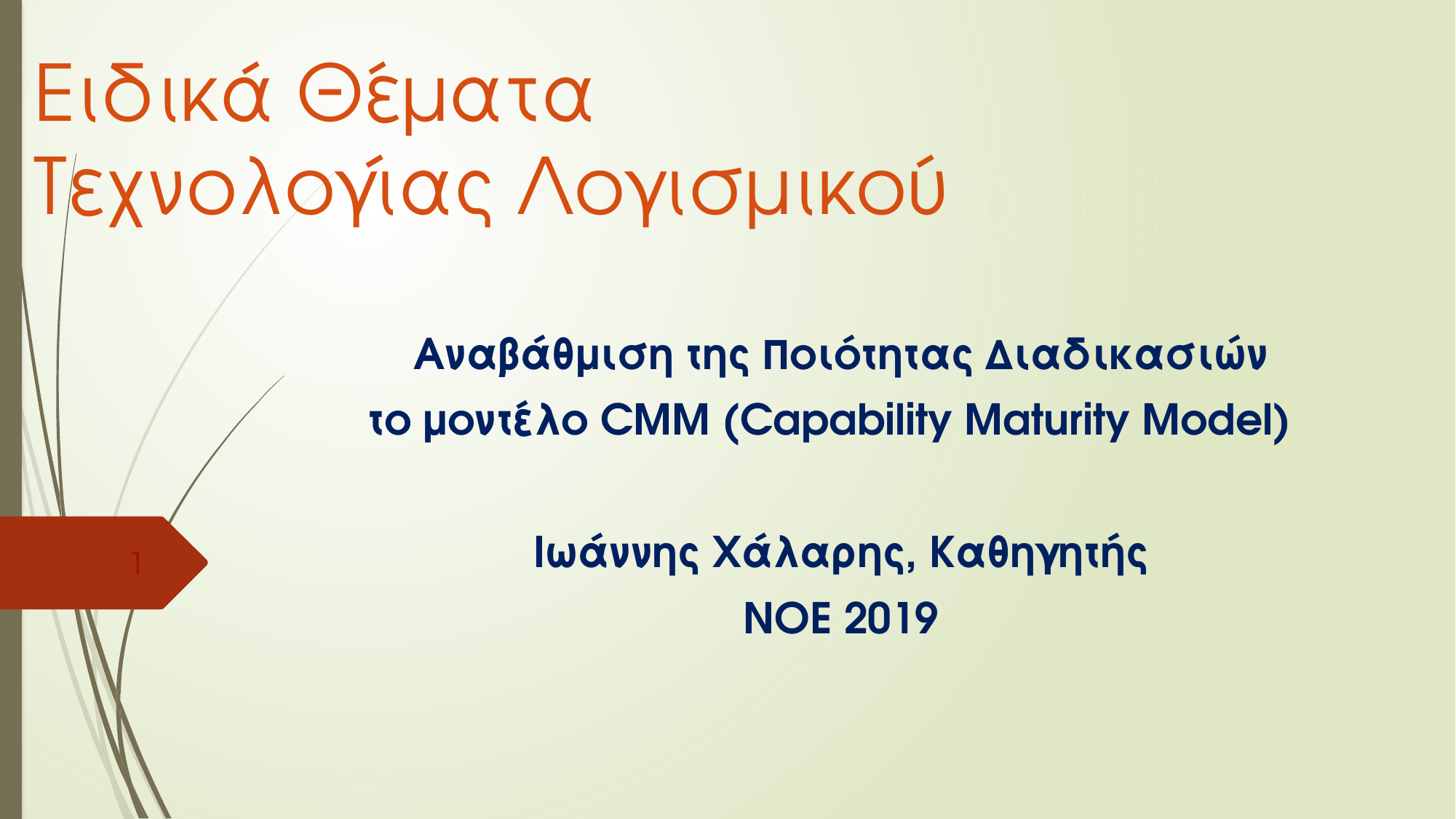

# Ειδικά Θέματα Τεχνολογίας Λογισμικού
Αναβάθμιση της Ποιότητας Διαδικασιών
το μοντέλο CMM (Capability Maturity Model)

Ιωάννης Χάλαρης, Καθηγητής
ΝΟΕ 2019
1